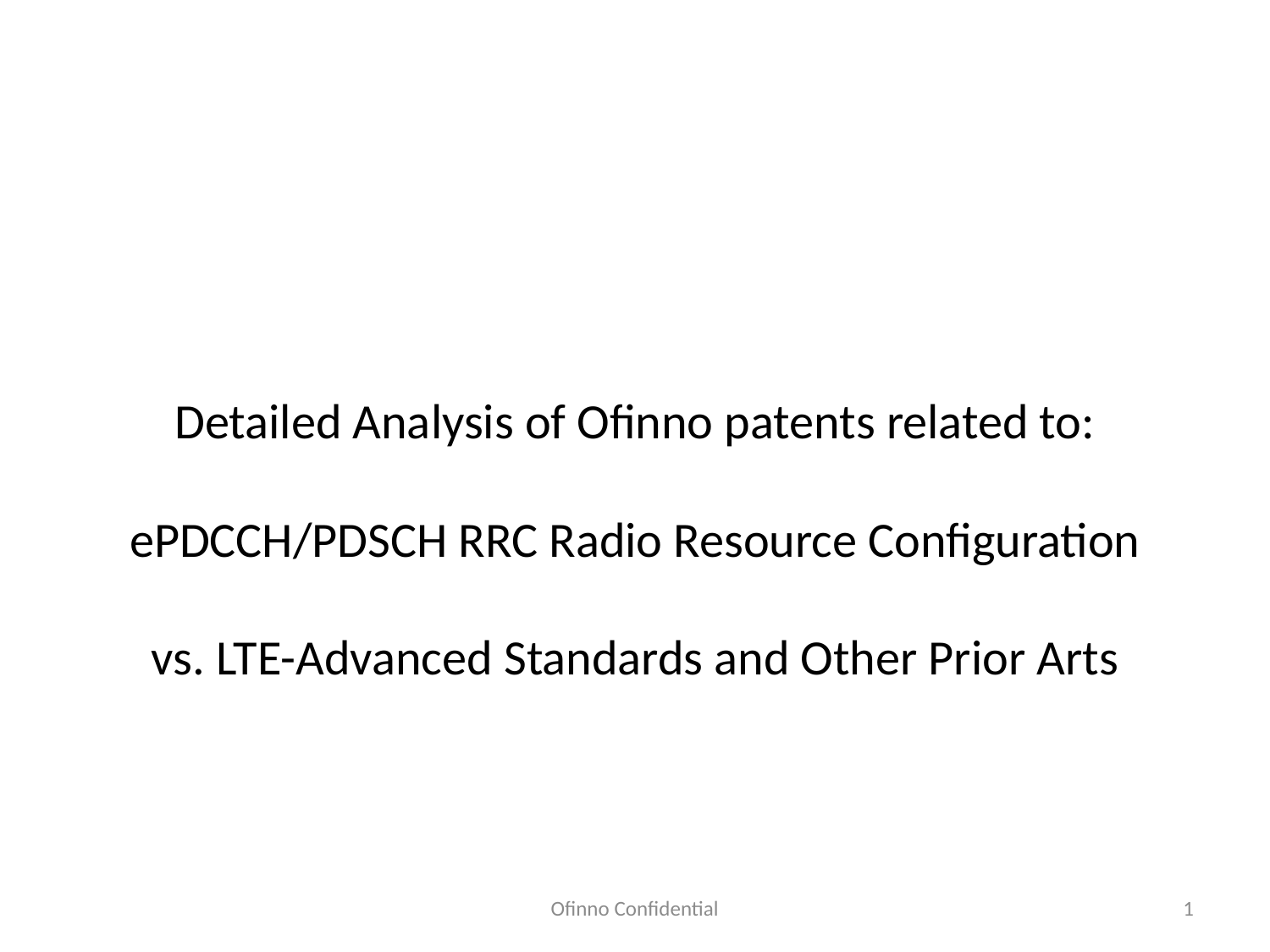

# Detailed Analysis of Ofinno patents related to: ePDCCH/PDSCH RRC Radio Resource Configuration vs. LTE-Advanced Standards and Other Prior Arts
Ofinno Confidential
1